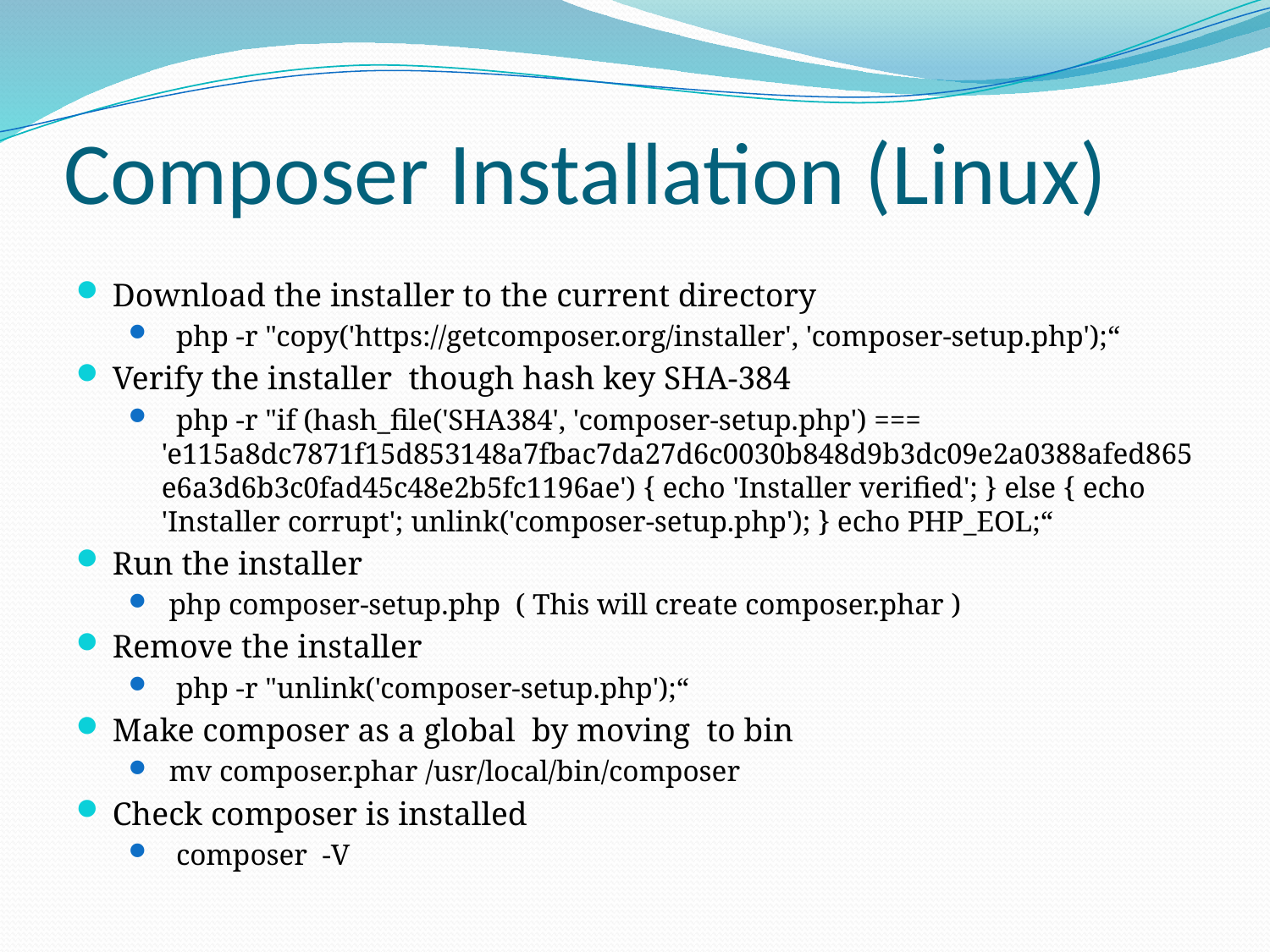

# Composer Installation (Linux)
Download the installer to the current directory
  php -r "copy('https://getcomposer.org/installer', 'composer-setup.php');“
Verify the installer  though hash key SHA-384
  php -r "if (hash_file('SHA384', 'composer-setup.php') === 'e115a8dc7871f15d853148a7fbac7da27d6c0030b848d9b3dc09e2a0388afed865e6a3d6b3c0fad45c48e2b5fc1196ae') { echo 'Installer verified'; } else { echo 'Installer corrupt'; unlink('composer-setup.php'); } echo PHP_EOL;“
Run the installer
 php composer-setup.php  ( This will create composer.phar )
Remove the installer
  php -r "unlink('composer-setup.php');“
Make composer as a global  by moving  to bin
 mv composer.phar /usr/local/bin/composer
Check composer is installed
  composer  -V